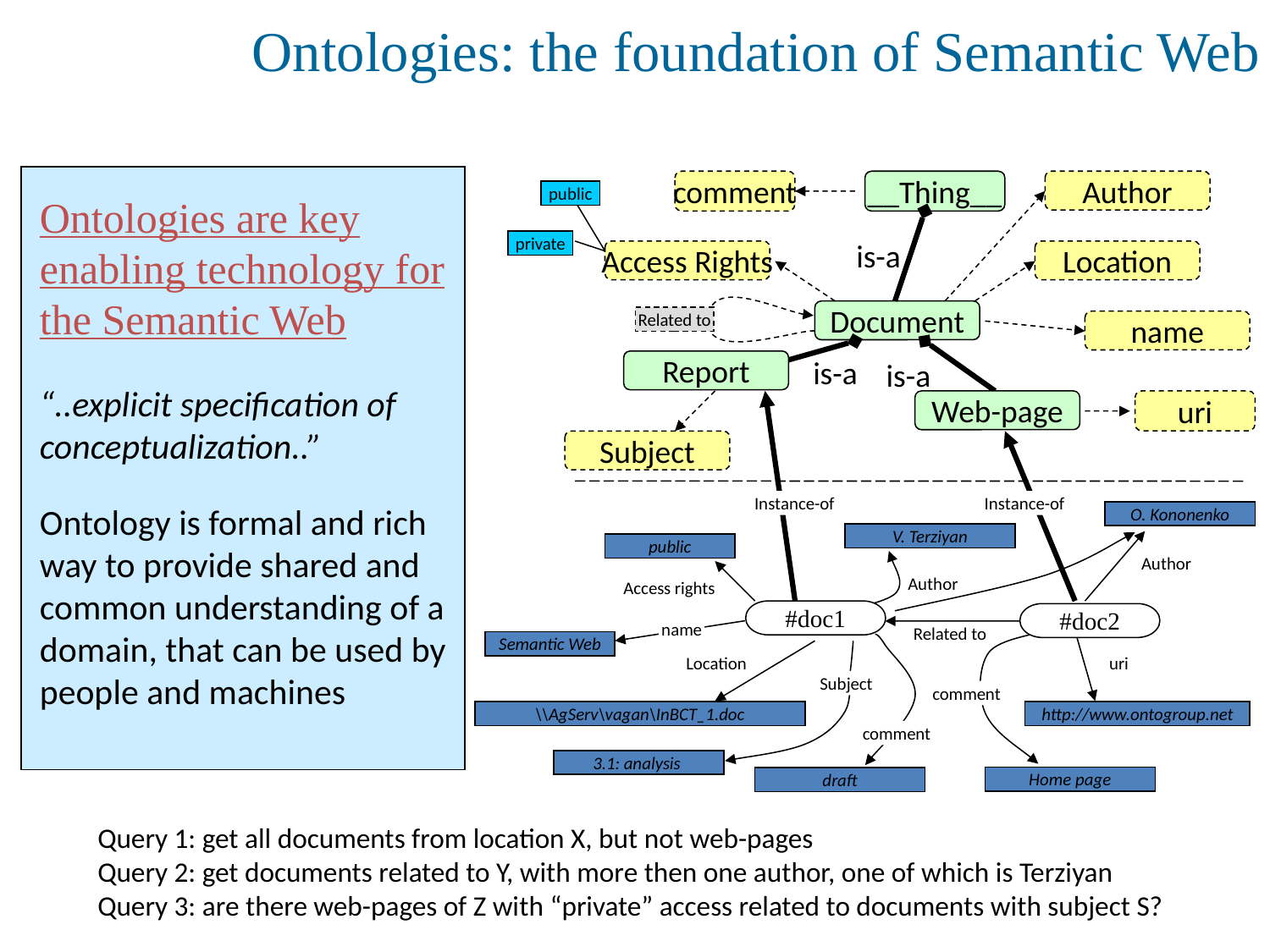

Ontologies: the foundation of Semantic Web
Ontologies are key enabling technology for the Semantic Web

“..explicit specification of conceptualization..”

Ontology is formal and rich way to provide shared and common understanding of a domain, that can be used by people and machines

comment
__Thing__
Author
public

private
is-a

Access Rights
Location

Document
Related to
name

Report
is-a
is-a

Web-page
uri

Subject

Instance-of
Instance-of
O. Kononenko
V. Terziyan

public

Author

Author
Access rights
#doc1
#doc2
name

Related to
Semantic Web

Location
uri
Subject
comment
\\AgServ\vagan\InBCT_1.doc
http://www.ontogroup.net
comment
3.1: analysis
Home page
draft
Query 1: get all documents from location X, but not web-pages
Query 2: get documents related to Y, with more then one author, one of which is Terziyan
Query 3: are there web-pages of Z with “private” access related to documents with subject S?